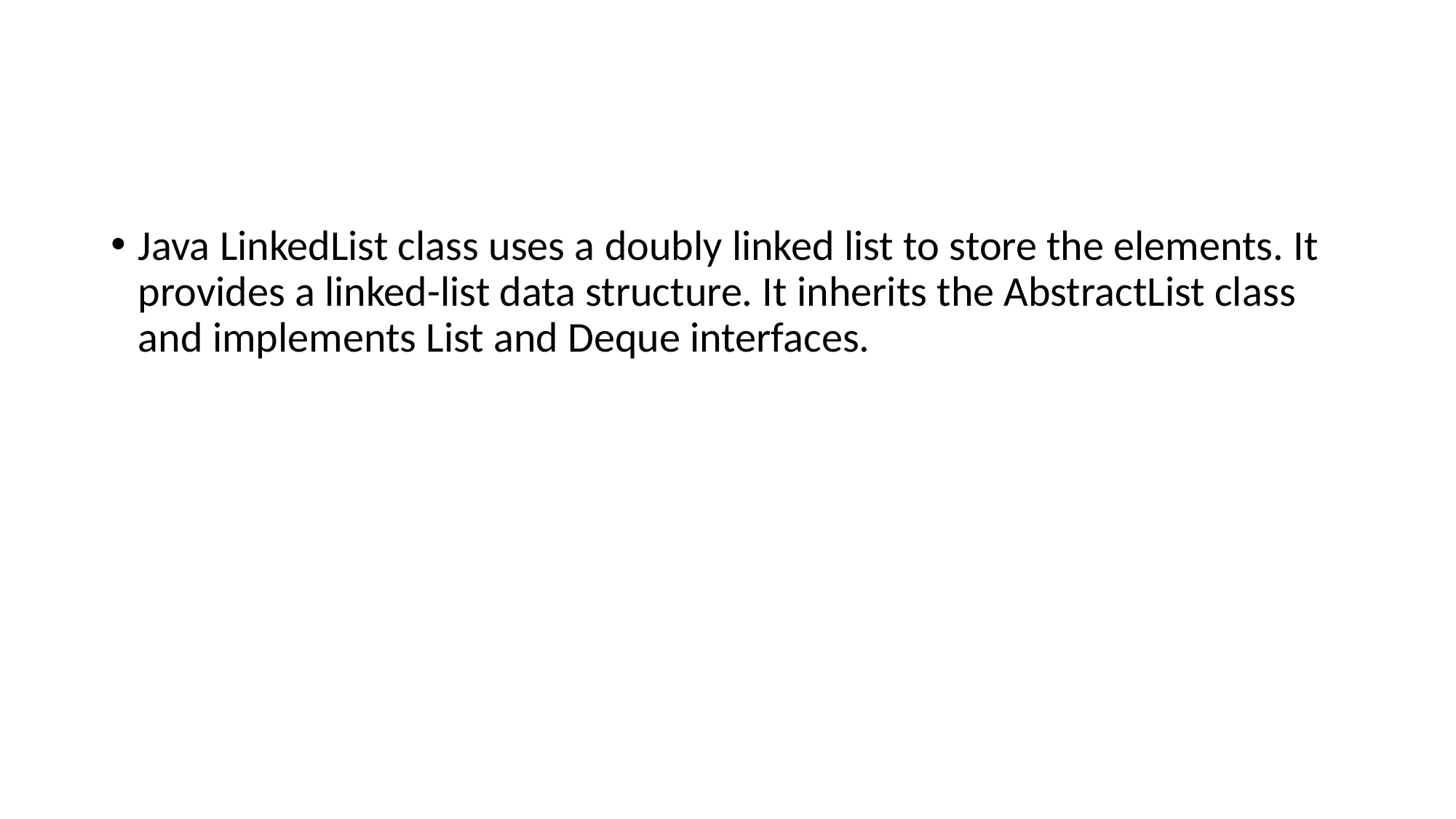

#
Java LinkedList class uses a doubly linked list to store the elements. It provides a linked-list data structure. It inherits the AbstractList class and implements List and Deque interfaces.